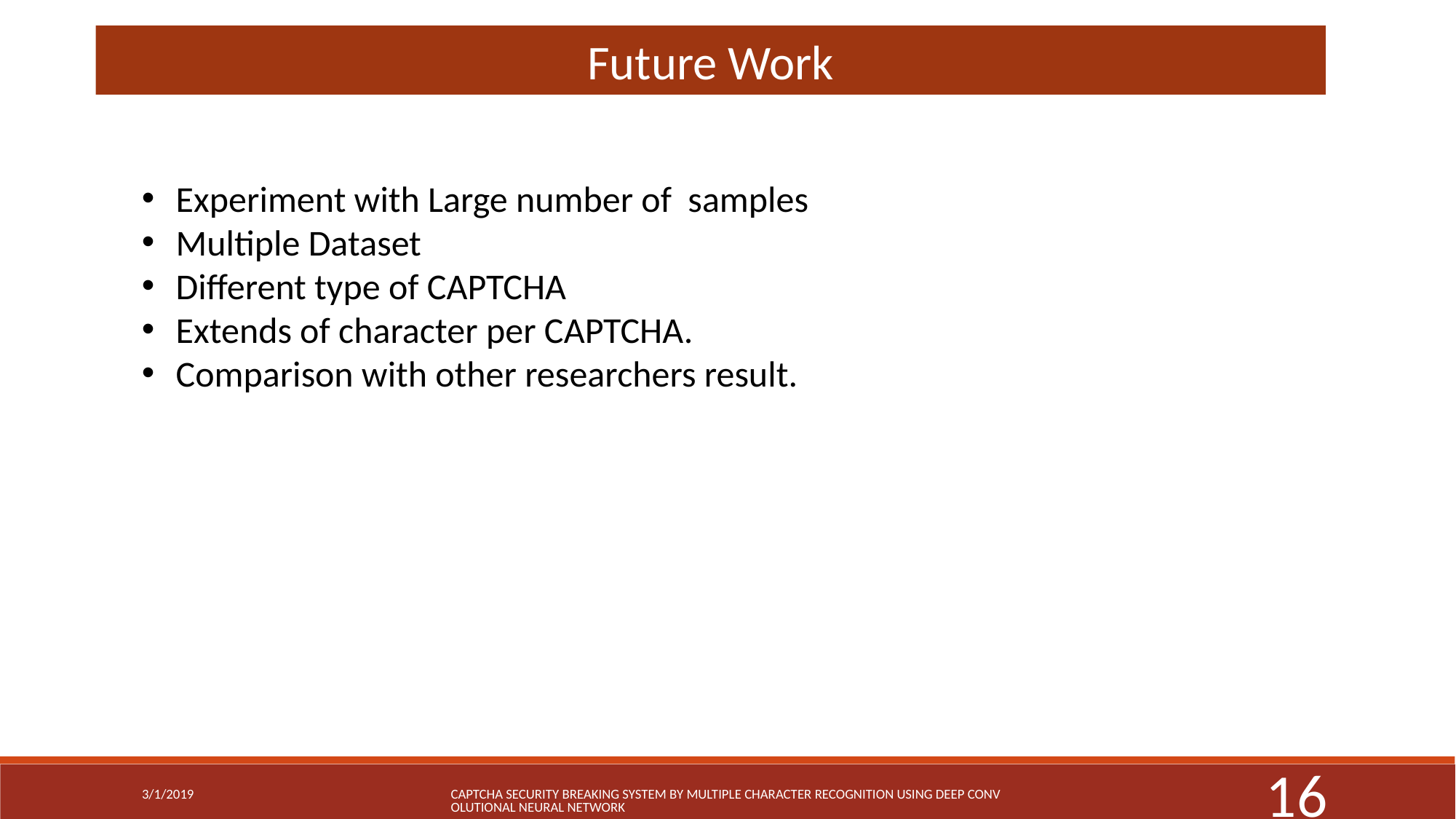

Future Work
Experiment with Large number of  samples
Multiple Dataset
Different type of CAPTCHA
Extends of character per CAPTCHA.
Comparison with other researchers result.
3/1/2019
CAPTCHA Security Breaking System By Multiple Character Recognition Using Deep Convolutional Neural Network
16